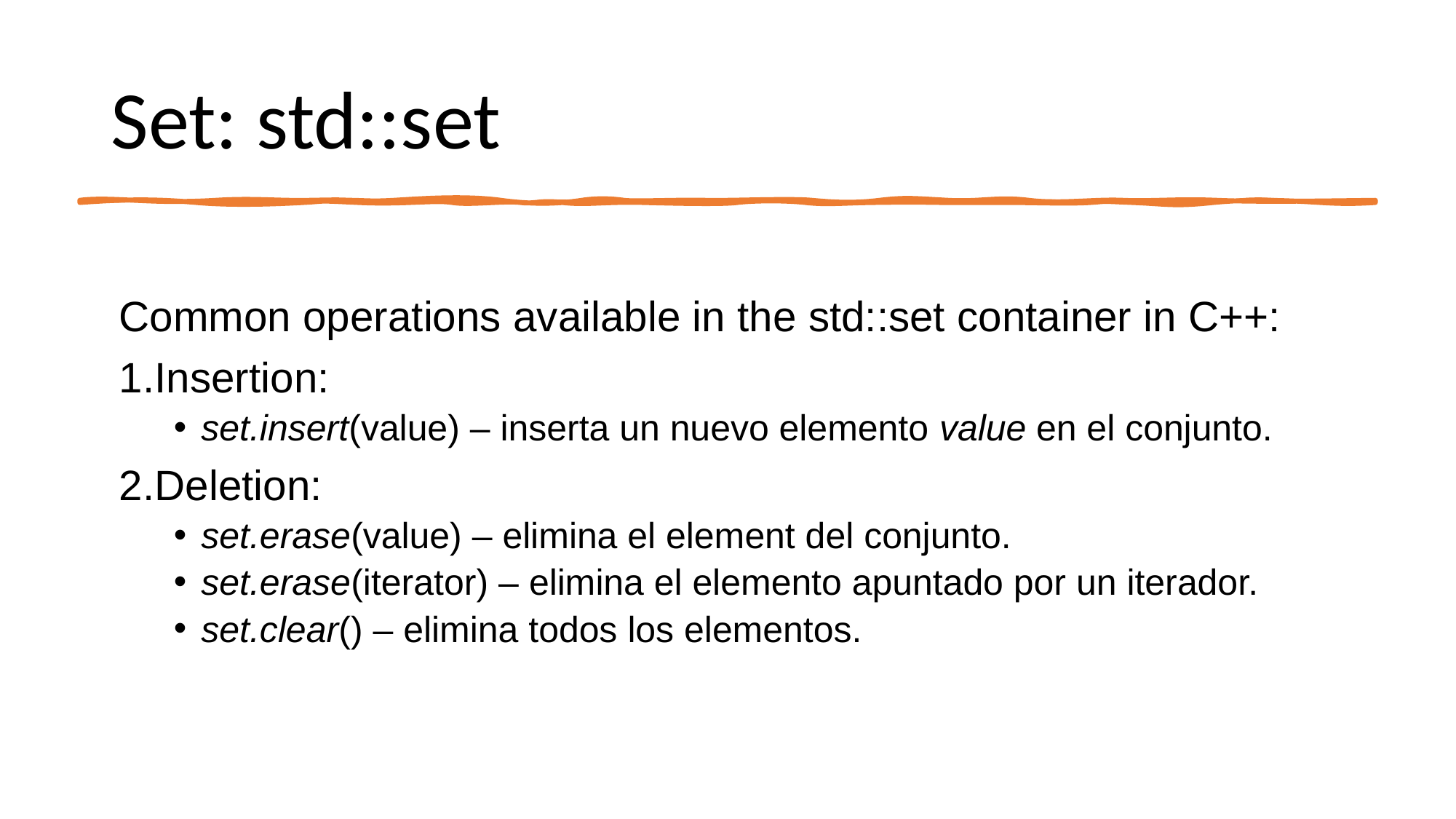

# Set: std::set

Common operations available in the std::set container in C++:
Insertion:
set.insert(value) – inserta un nuevo elemento value en el conjunto.
Deletion:
set.erase(value) – elimina el element del conjunto.
set.erase(iterator) – elimina el elemento apuntado por un iterador.
set.clear() – elimina todos los elementos.